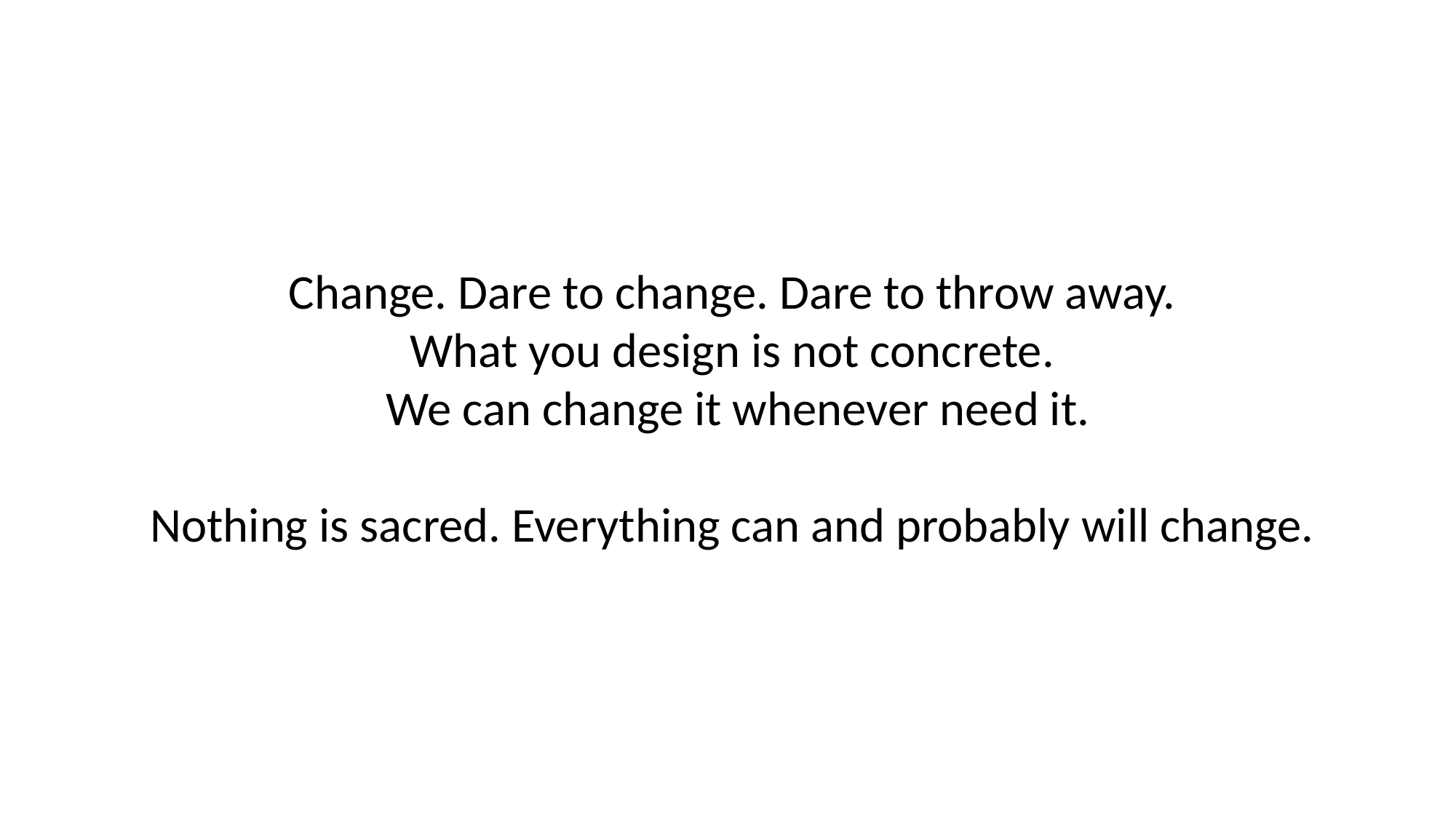

Change. Dare to change. Dare to throw away.
What you design is not concrete.
We can change it whenever need it.

Nothing is sacred. Everything can and probably will change.